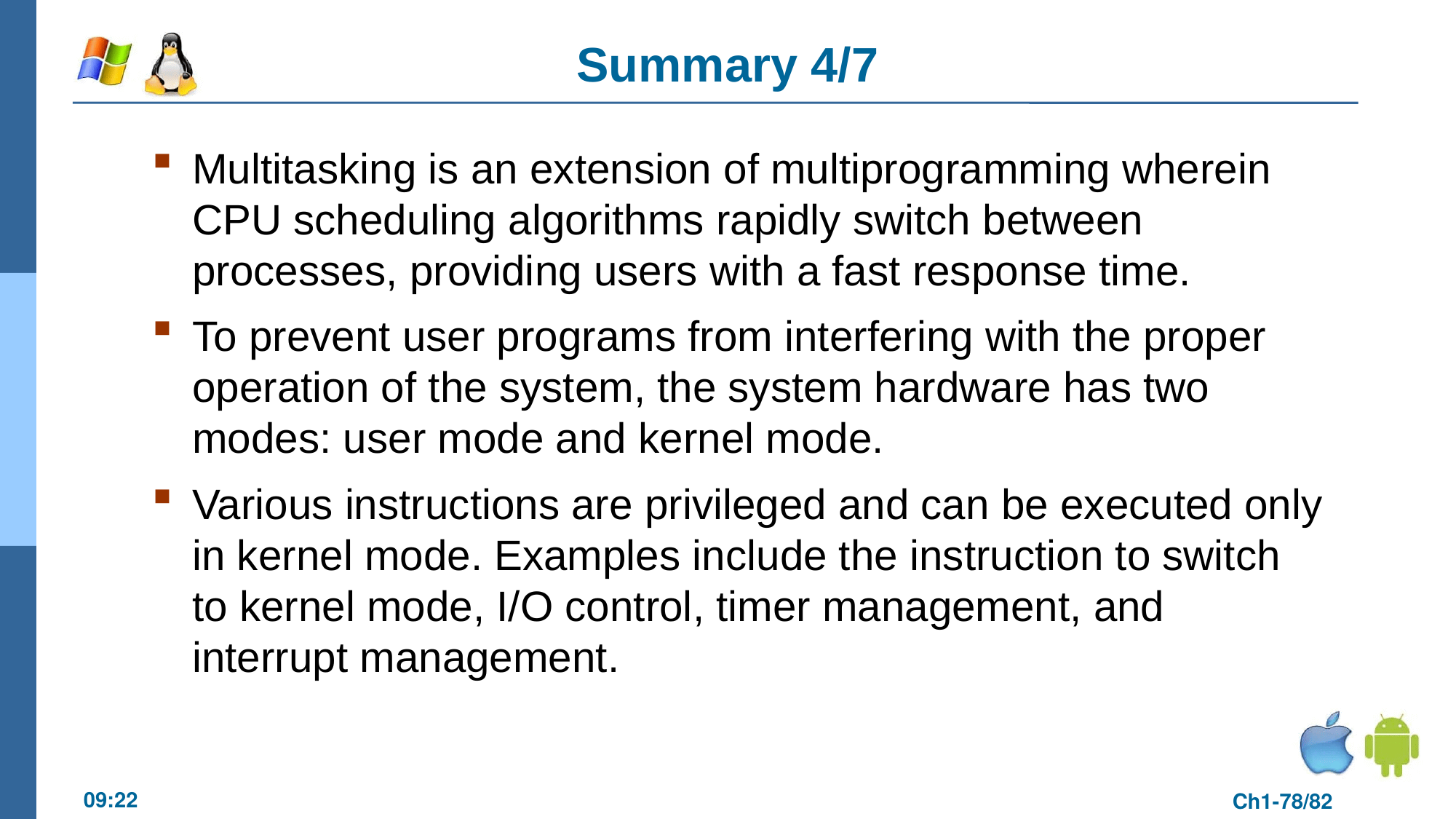

# Summary 4/7
Multitasking is an extension of multiprogramming wherein CPU scheduling algorithms rapidly switch between processes, providing users with a fast response time.
To prevent user programs from interfering with the proper operation of the system, the system hardware has two modes: user mode and kernel mode.
Various instructions are privileged and can be executed only in kernel mode. Examples include the instruction to switch to kernel mode, I/O control, timer management, and interrupt management.